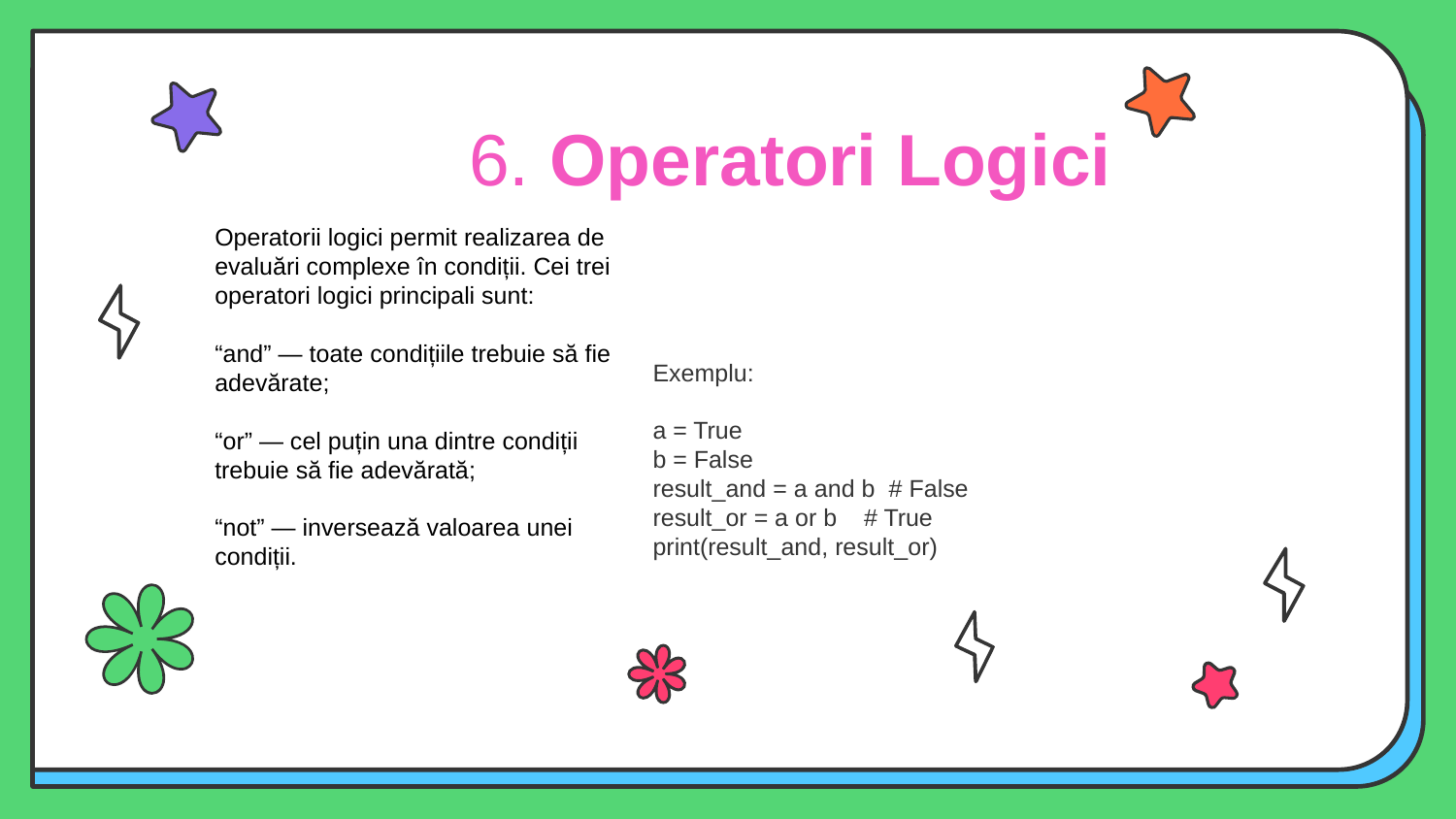

# 6. Operatori Logici
Operatorii logici permit realizarea de evaluări complexe în condiții. Cei trei operatori logici principali sunt:

“and” — toate condițiile trebuie să fie adevărate;

“or” — cel puțin una dintre condiții trebuie să fie adevărată;

“not” — inversează valoarea unei condiții.

Exemplu:

a = True
b = False
result_and = a and b  # False
result_or = a or b    # True
print(result_and, result_or)